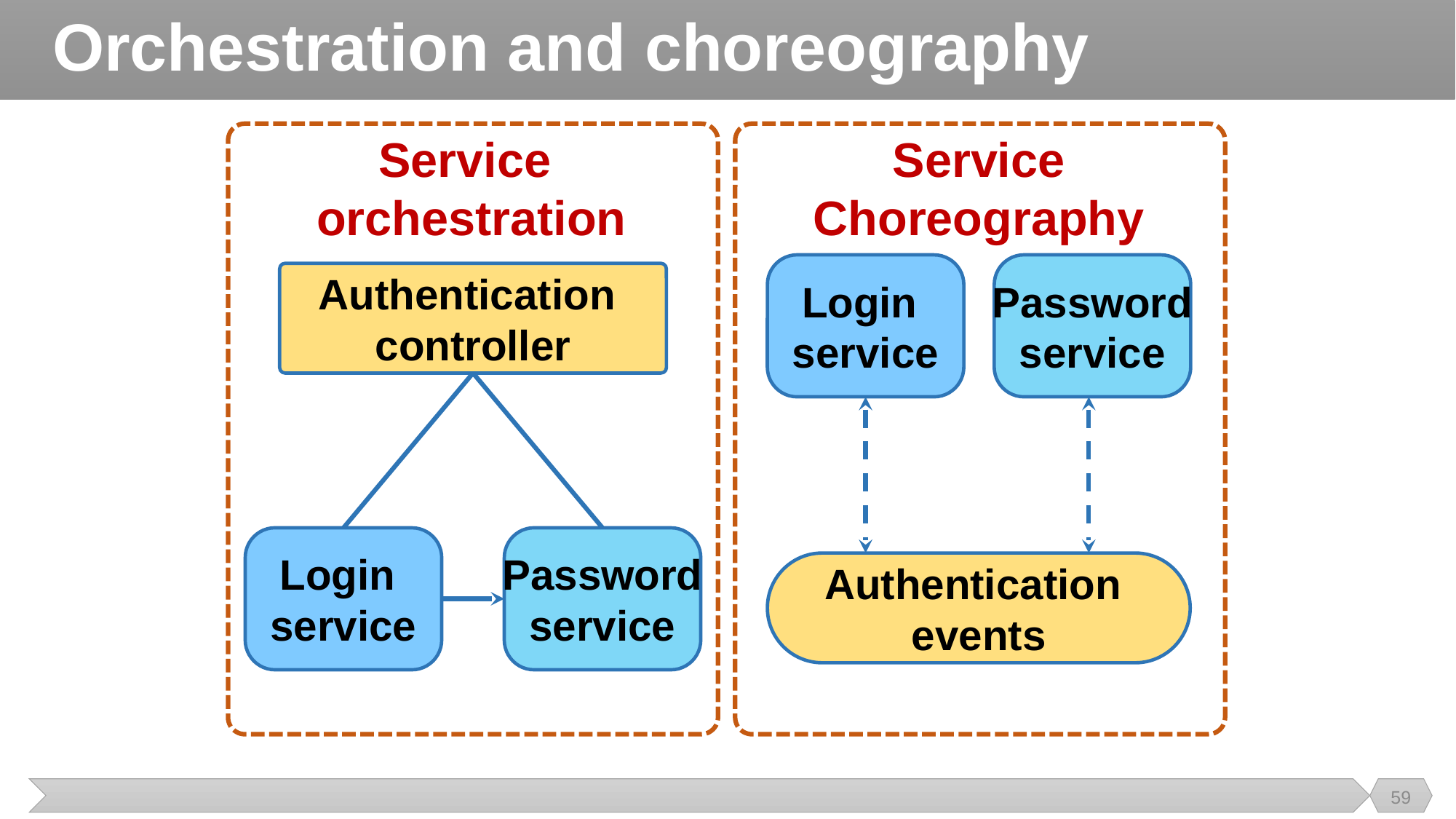

# Orchestration and choreography

Service
orchestration

Service Choreography
Login
service
Password
service
Authentication
controller
Login
service
Password
service
Authentication
events
59